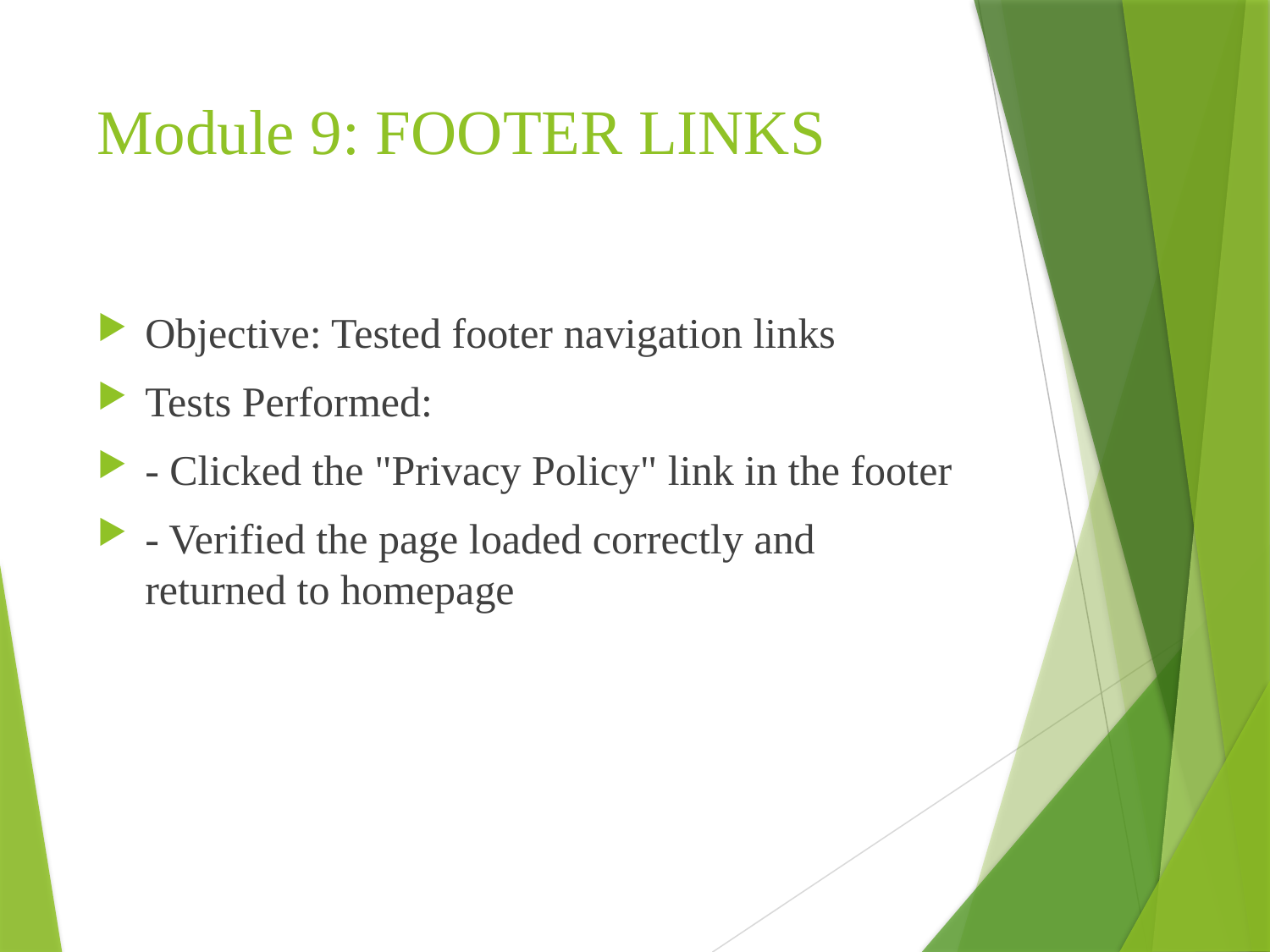

# Module 9: FOOTER LINKS
Objective: Tested footer navigation links
Tests Performed:
- Clicked the "Privacy Policy" link in the footer
- Verified the page loaded correctly and returned to homepage